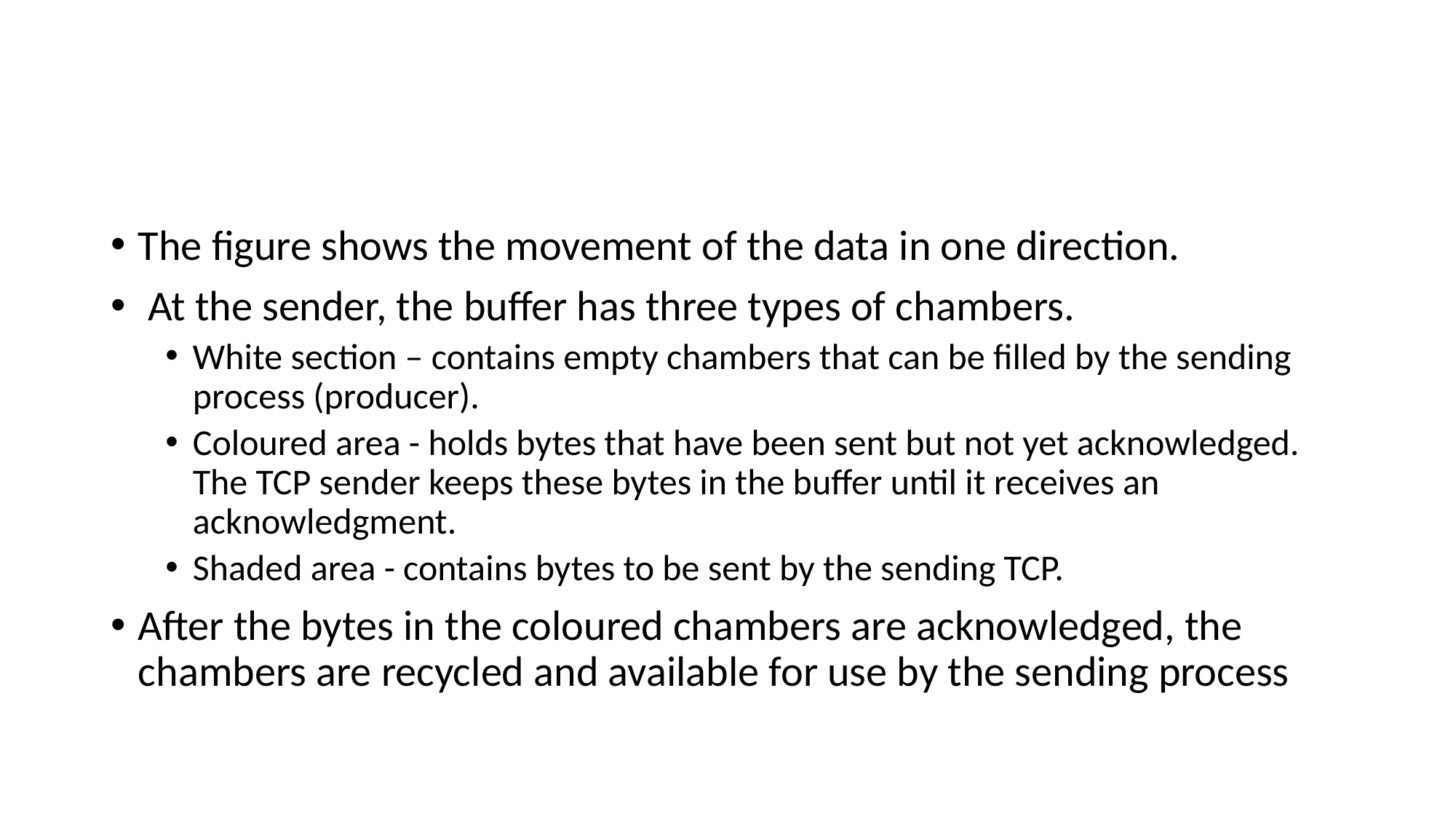

#
The figure shows the movement of the data in one direction.
 At the sender, the buffer has three types of chambers.
White section – contains empty chambers that can be filled by the sending process (producer).
Coloured area - holds bytes that have been sent but not yet acknowledged. The TCP sender keeps these bytes in the buffer until it receives an acknowledgment.
Shaded area - contains bytes to be sent by the sending TCP.
After the bytes in the coloured chambers are acknowledged, the chambers are recycled and available for use by the sending process